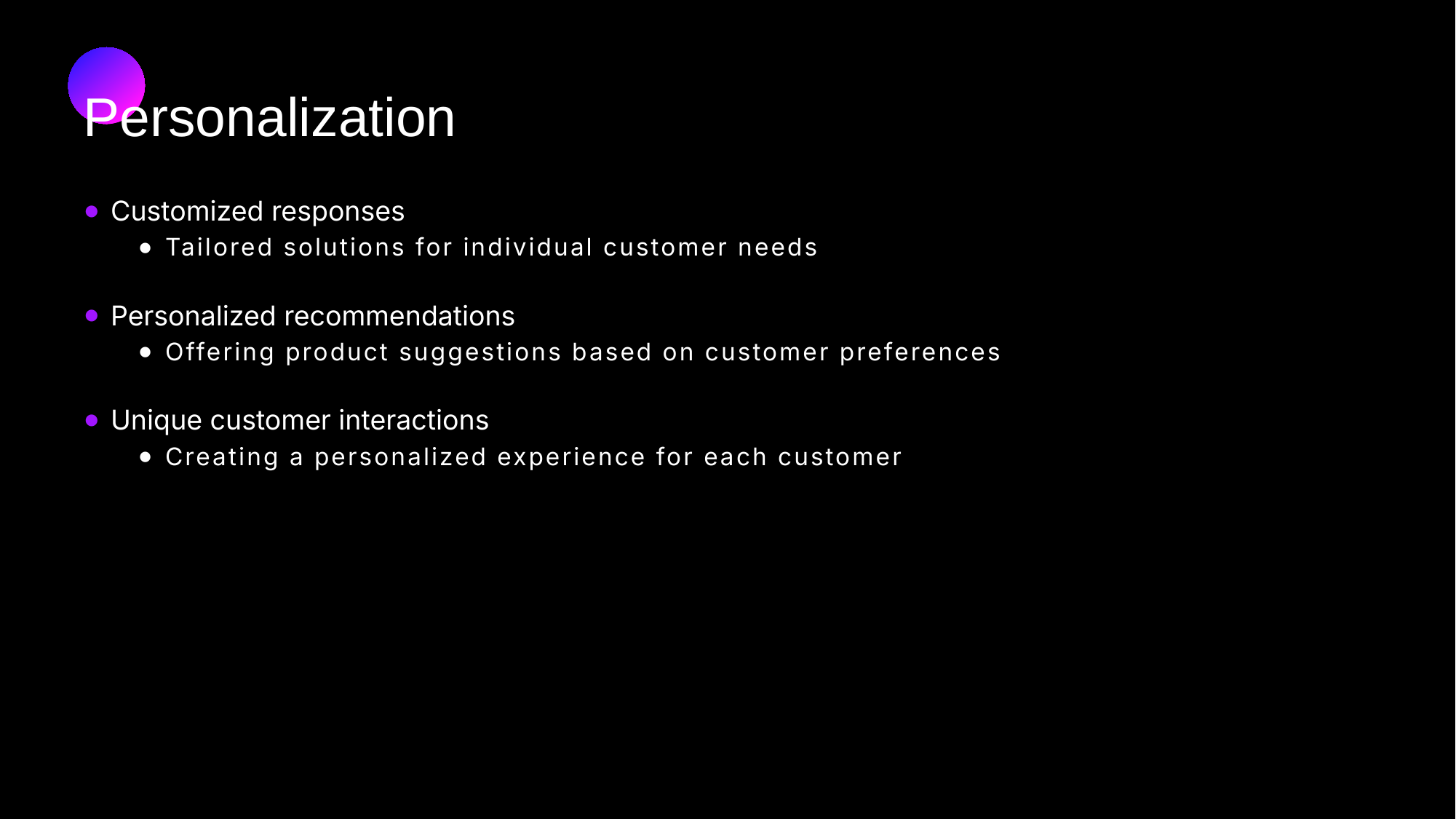

Personalization
Customized responses
Tailored solutions for individual customer needs
Personalized recommendations
Offering product suggestions based on customer preferences
Unique customer interactions
Creating a personalized experience for each customer